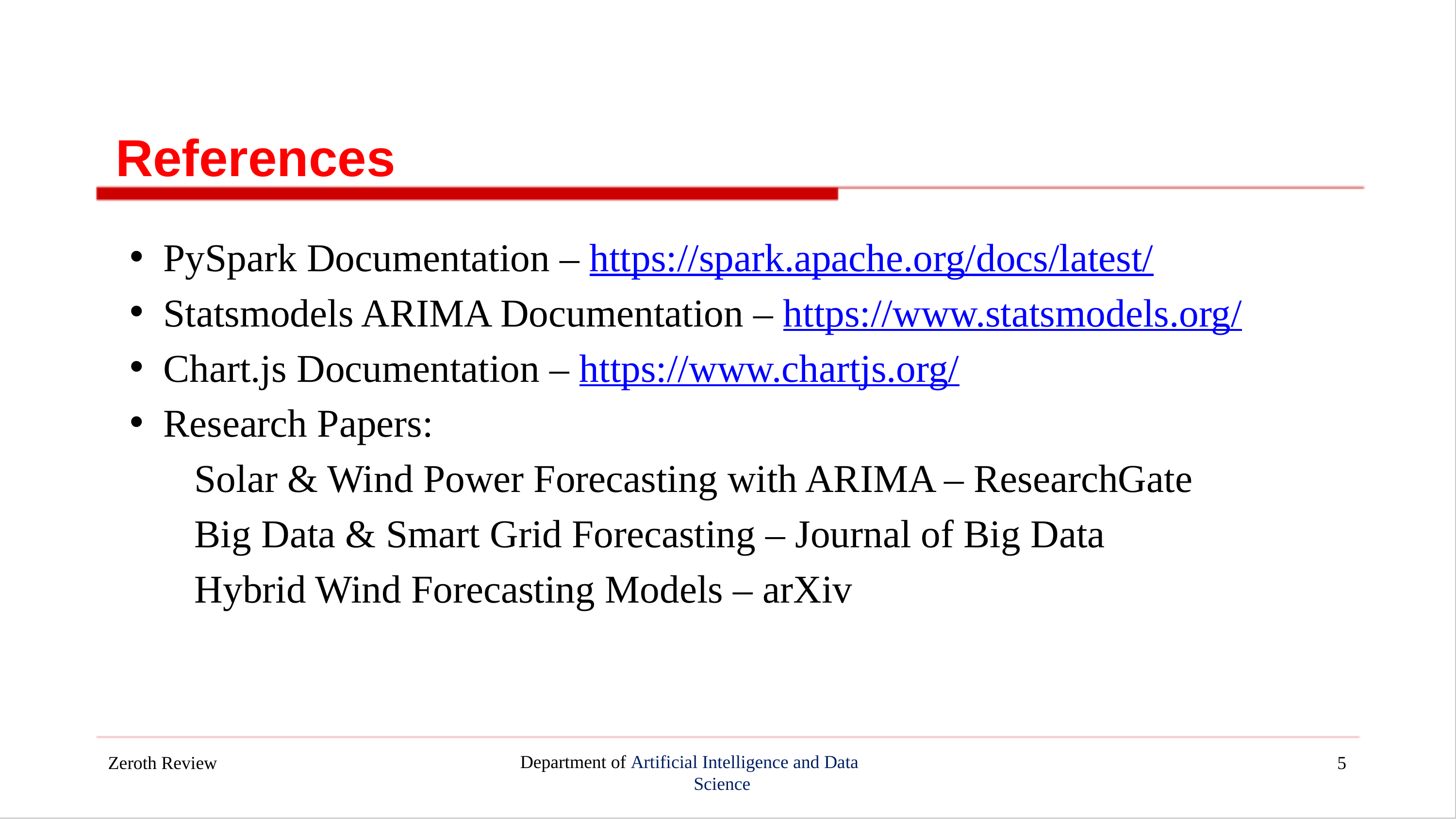

References

PySpark Documentation – https://spark.apache.org/docs/latest/
Statsmodels ARIMA Documentation – https://www.statsmodels.org/
Chart.js Documentation – https://www.chartjs.org/
Research Papers:
          Solar & Wind Power Forecasting with ARIMA – ResearchGate
          Big Data & Smart Grid Forecasting – Journal of Big Data
          Hybrid Wind Forecasting Models – arXiv

Zeroth Review
5
Department of Artificial Intelligence and Data
Science